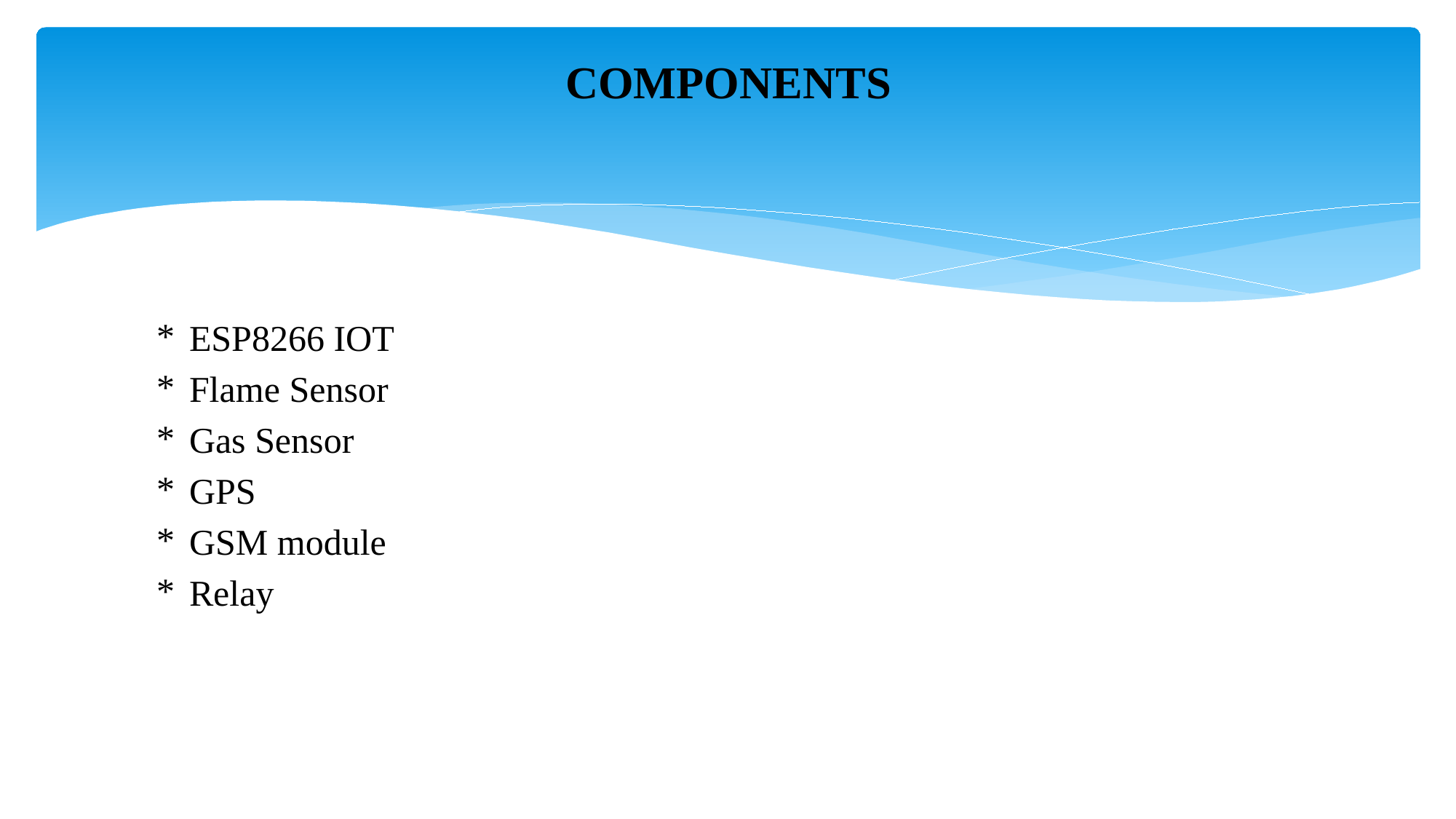

# COMPONENTS
ESP8266 IOT
Flame Sensor
Gas Sensor
GPS
GSM module
Relay